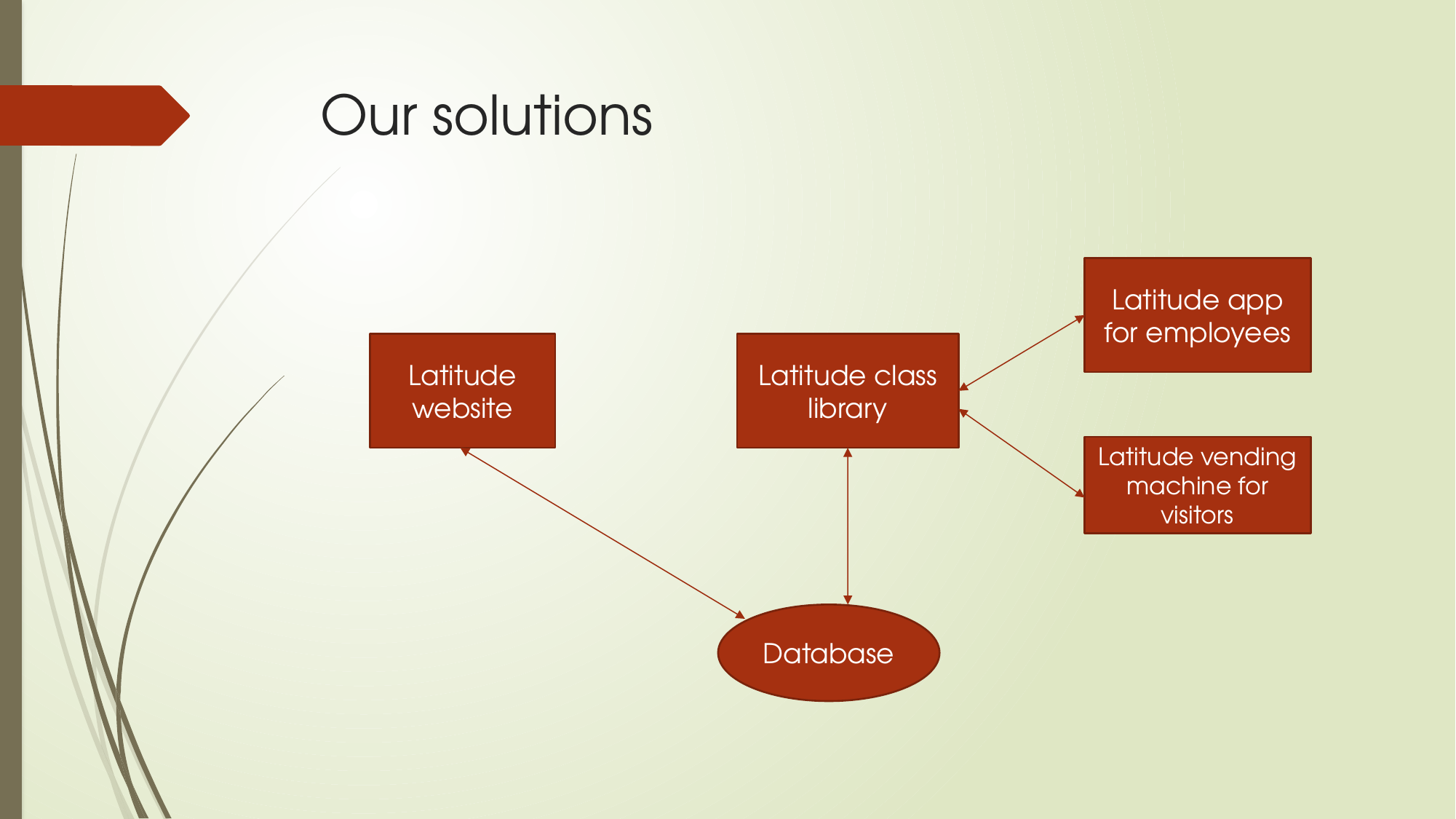

# Our solutions

Latitude app for employees
Latitude website
Latitude class library
Latitude vending machine for visitors
Database